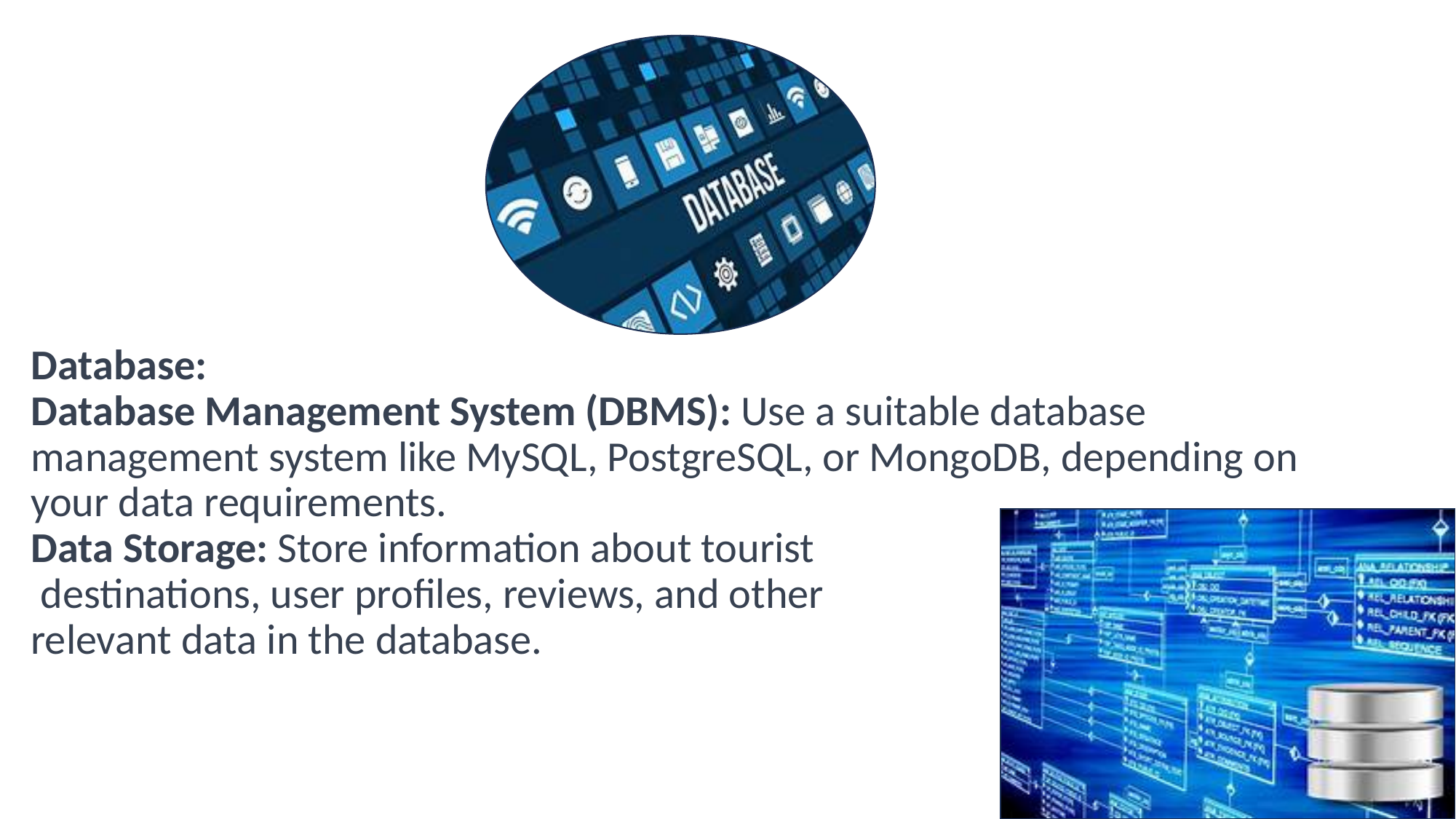

# Database: Database Management System (DBMS): Use a suitable database management system like MySQL, PostgreSQL, or MongoDB, depending on your data requirements. Data Storage: Store information about tourist destinations, user profiles, reviews, and other relevant data in the database.